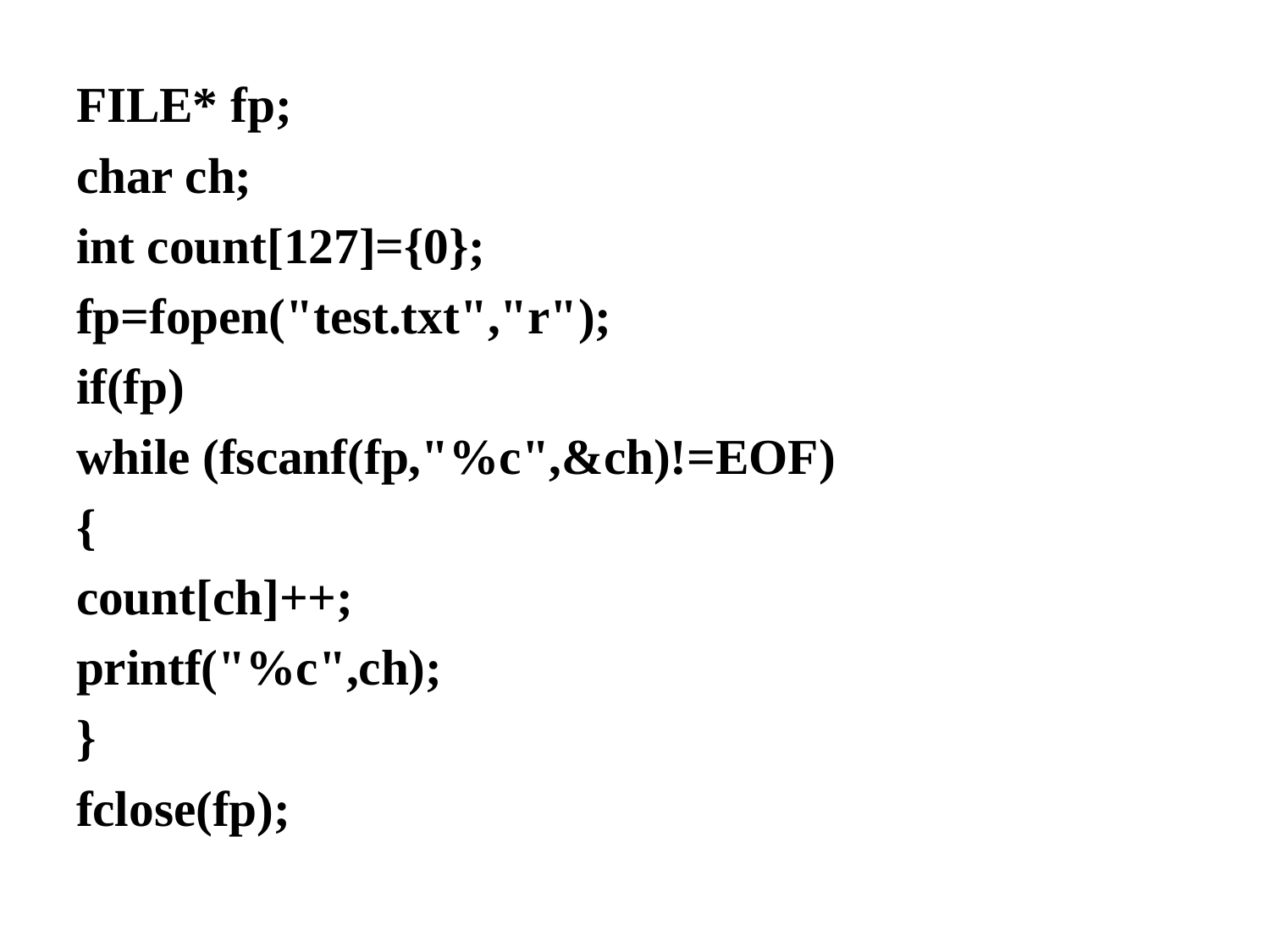

FILE* fp;
char ch;
int count[127]={0};
fp=fopen("test.txt","r");
if(fp)
while (fscanf(fp,"%c",&ch)!=EOF)
{
count[ch]++;
printf("%c",ch);
}
fclose(fp);